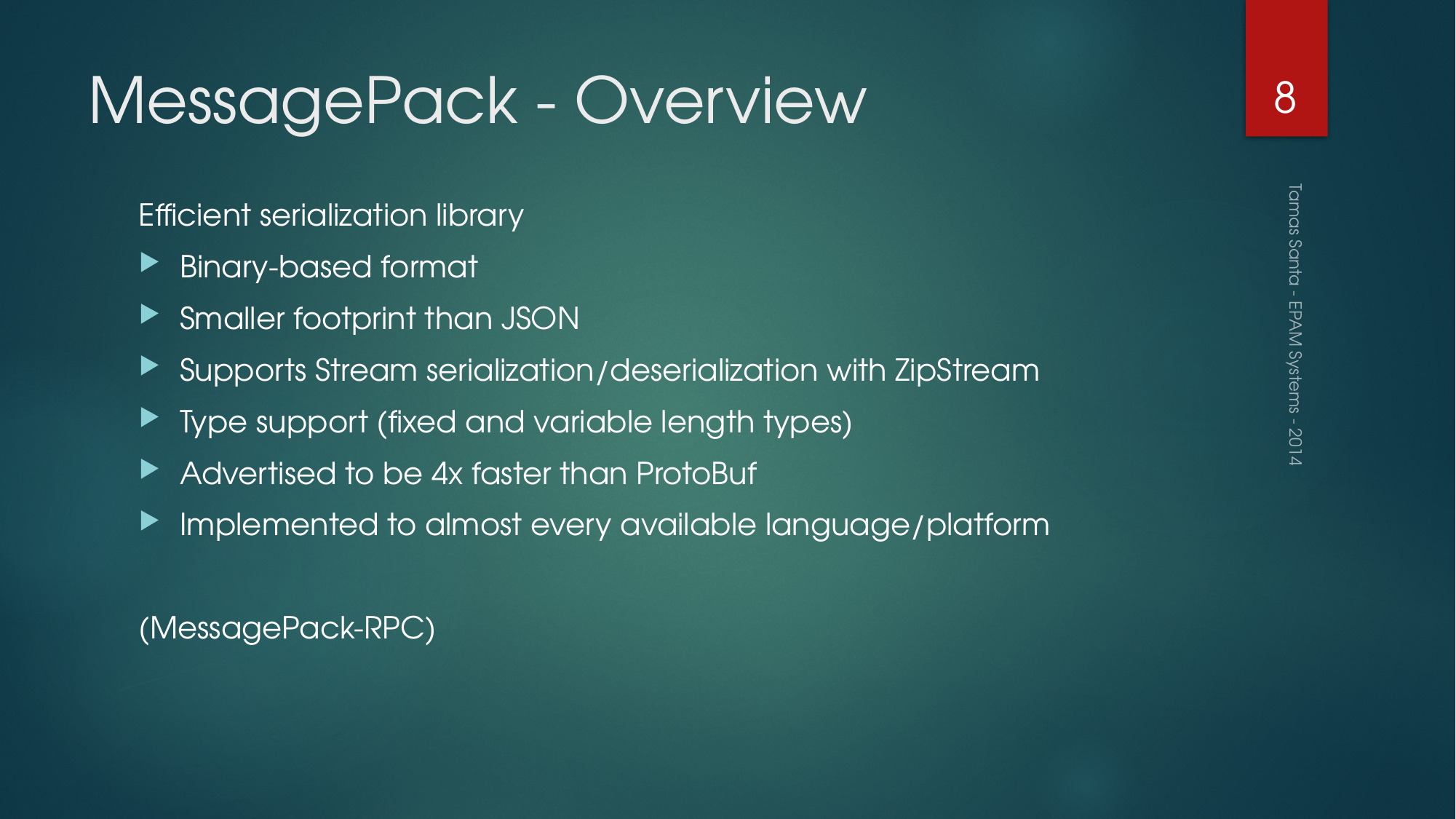

8
# MessagePack - Overview
Efficient serialization library
Binary-based format
Smaller footprint than JSON
Supports Stream serialization/deserialization with ZipStream
Type support (fixed and variable length types)
Advertised to be 4x faster than ProtoBuf
Implemented to almost every available language/platform

(MessagePack-RPC)
Tamas Santa - EPAM Systems - 2014